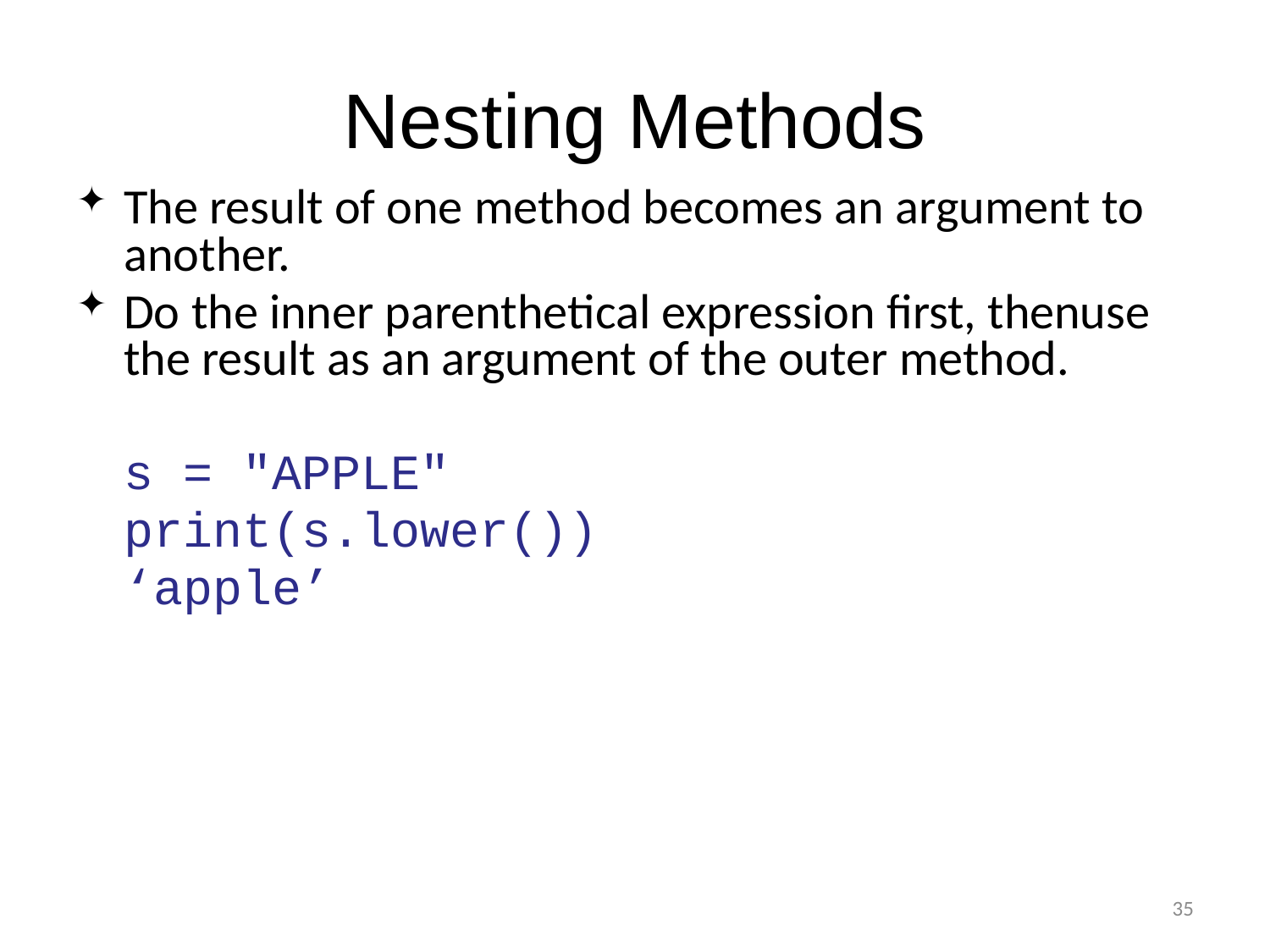

# Nesting Methods
The result of one method becomes an argument to another.
Do the inner parenthetical expression first, thenuse the result as an argument of the outer method.

	s = "APPLE"
	print(s.lower())
	‘apple’

35